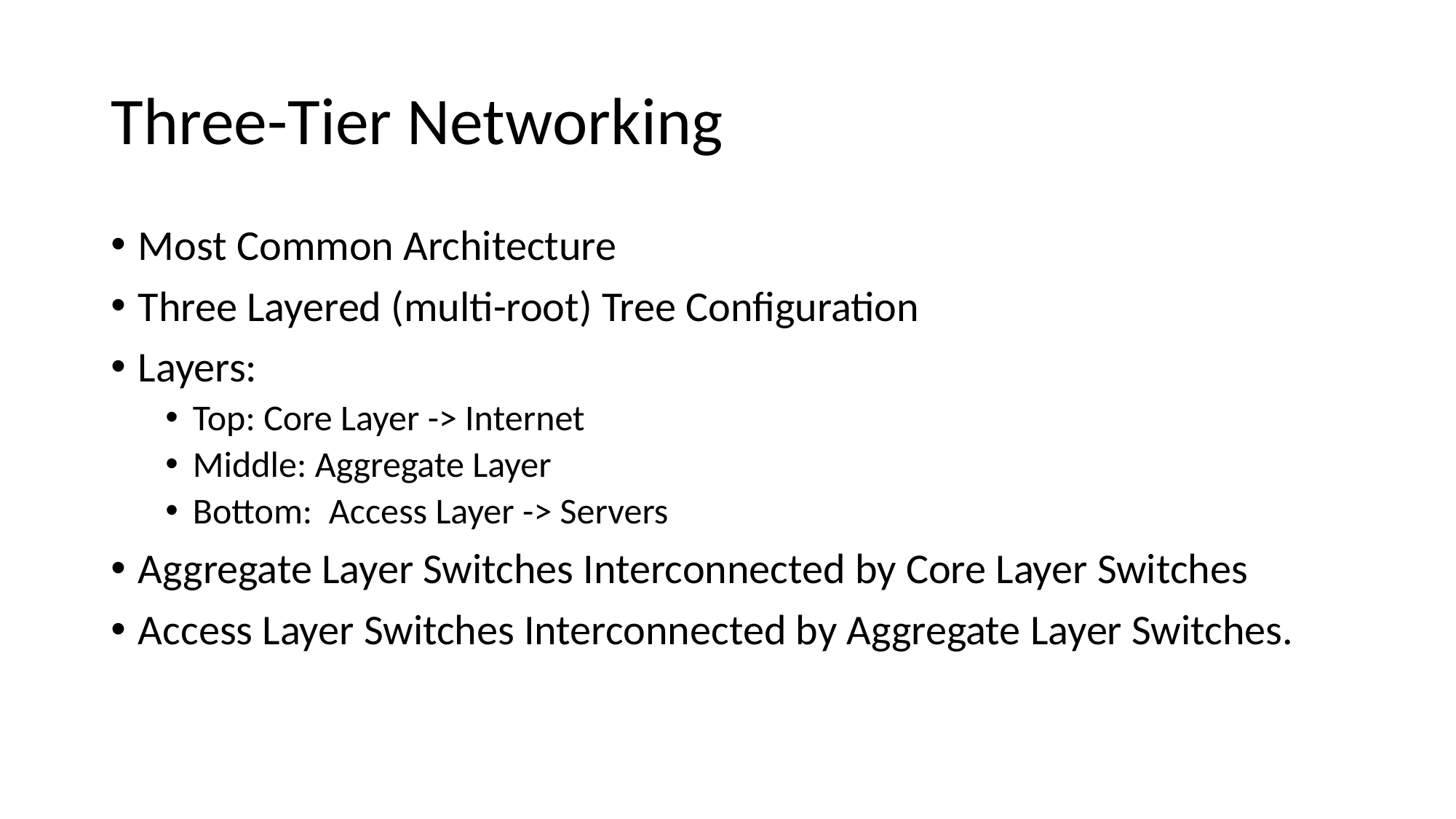

# Three-Tier Networking
Most Common Architecture
Three Layered (multi-root) Tree Configuration
Layers:
Top: Core Layer -> Internet
Middle: Aggregate Layer
Bottom:  Access Layer -> Servers
Aggregate Layer Switches Interconnected by Core Layer Switches
Access Layer Switches Interconnected by Aggregate Layer Switches.